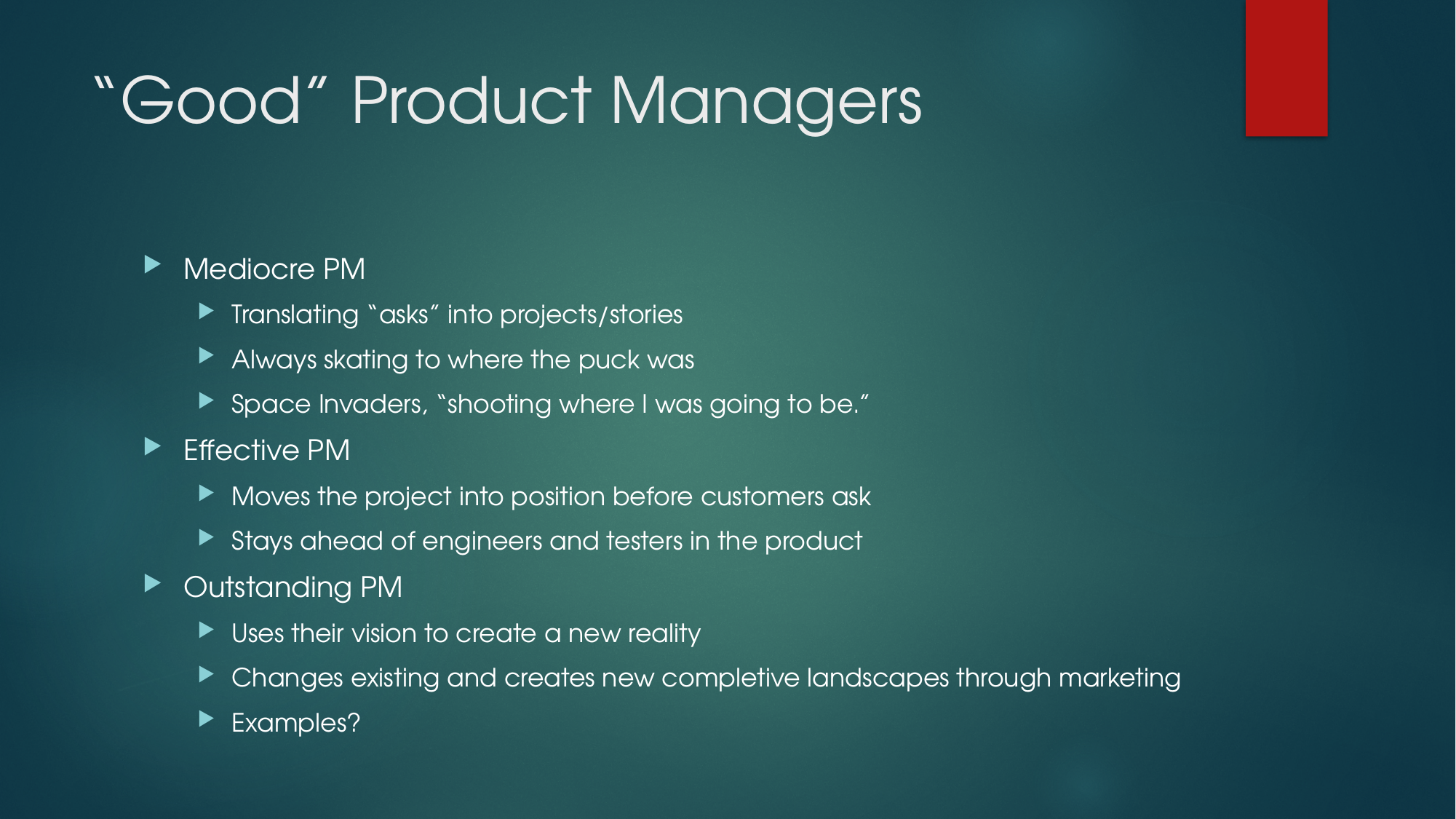

# “Good” Product Managers
Mediocre PM
Translating “asks” into projects/stories
Always skating to where the puck was
Space Invaders, “shooting where I was going to be.”
Effective PM
Moves the project into position before customers ask
Stays ahead of engineers and testers in the product
Outstanding PM
Uses their vision to create a new reality
Changes existing and creates new completive landscapes through marketing
Examples?